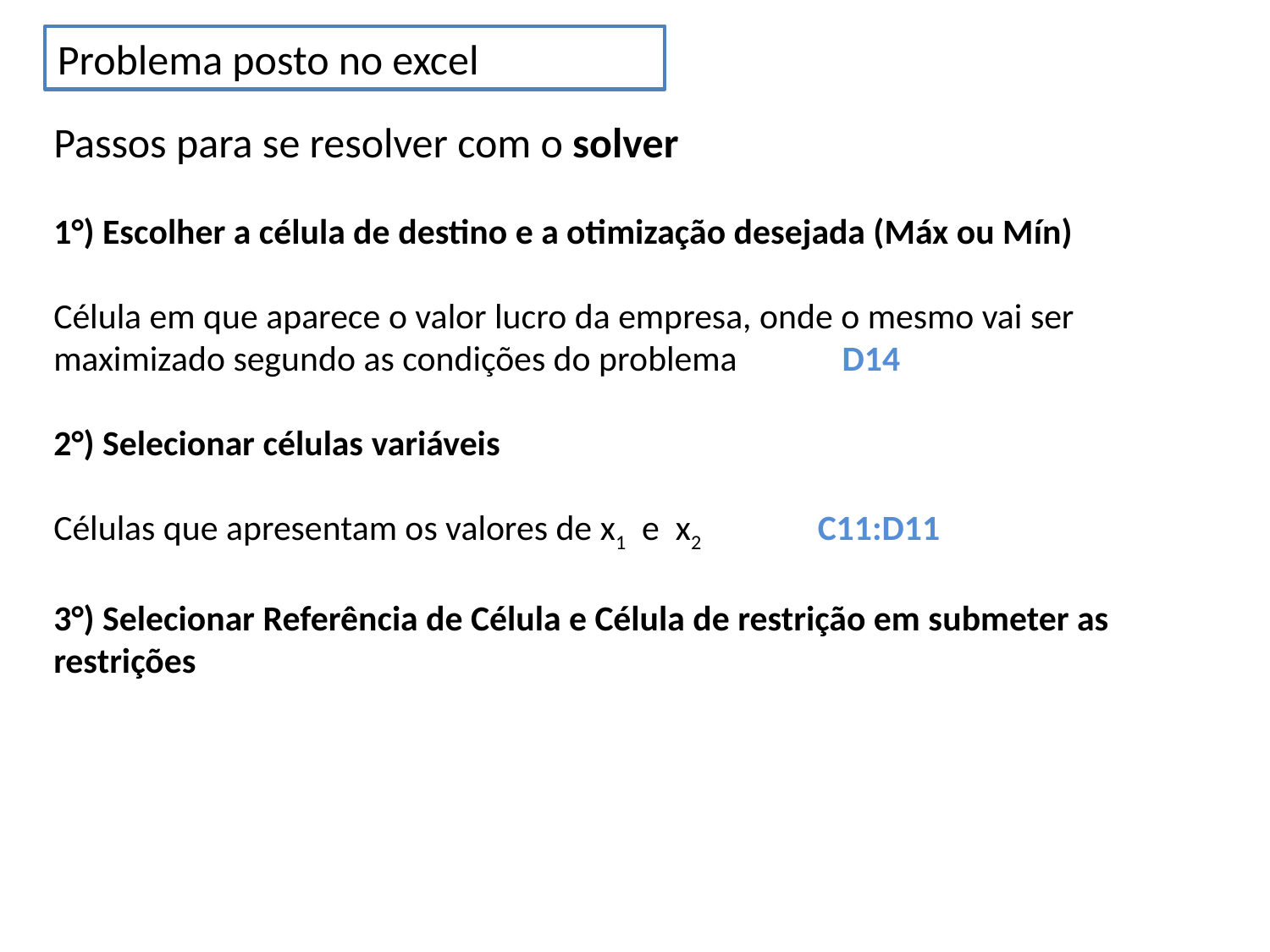

Problema posto no excel

Passos para se resolver com o solver

1°) Escolher a célula de destino e a otimização desejada (Máx ou Mín)

Célula em que aparece o valor lucro da empresa, onde o mesmo vai ser maximizado segundo as condições do problema             D14

2°) Selecionar células variáveis

Células que apresentam os valores de x1  e  x2                         C11:D11

3°) Selecionar Referência de Célula e Célula de restrição em submeter as restrições